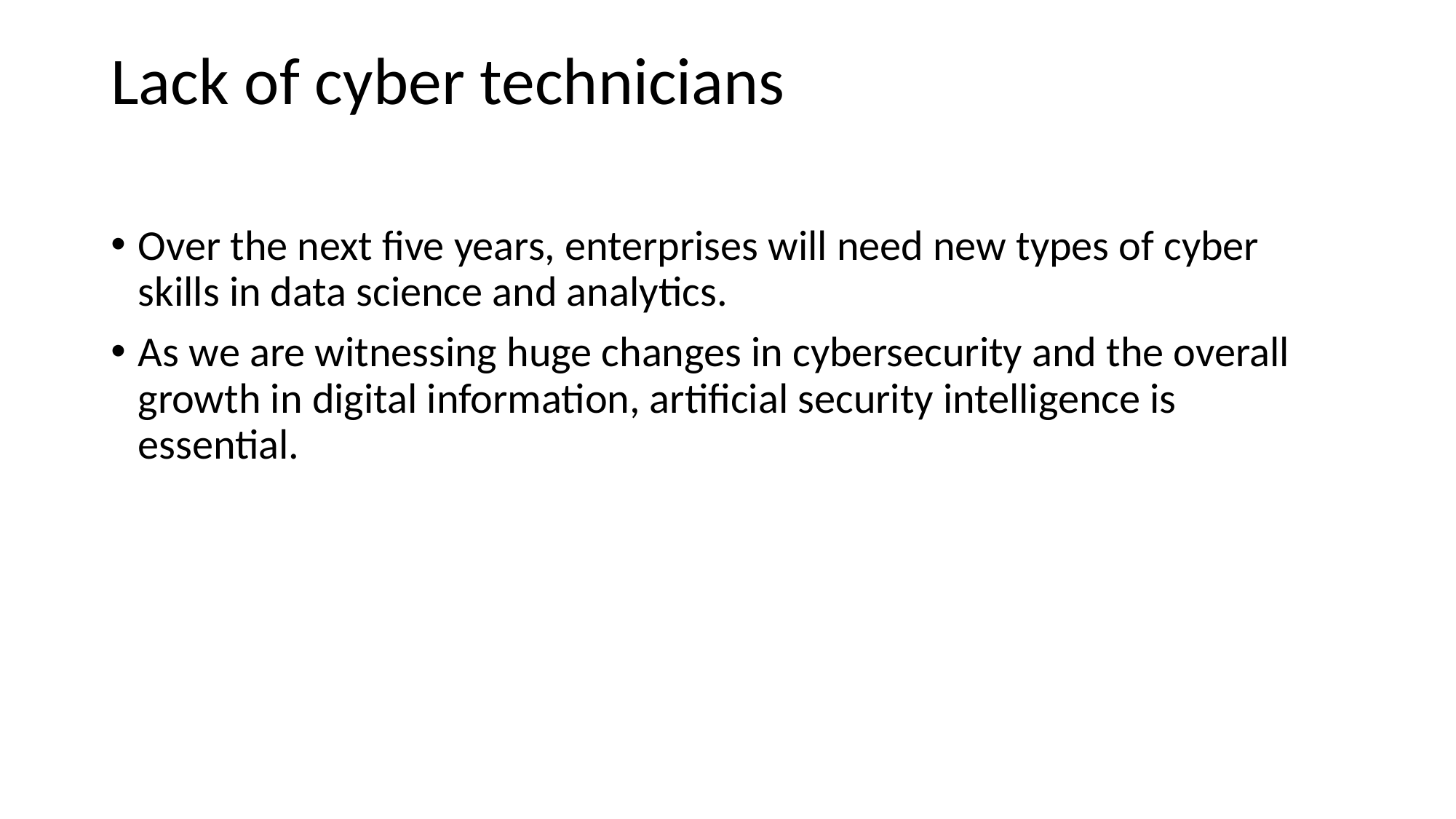

# Lack of cyber technicians
Over the next five years, enterprises will need new types of cyber skills in data science and analytics.
As we are witnessing huge changes in cybersecurity and the overall growth in digital information, artificial security intelligence is essential.